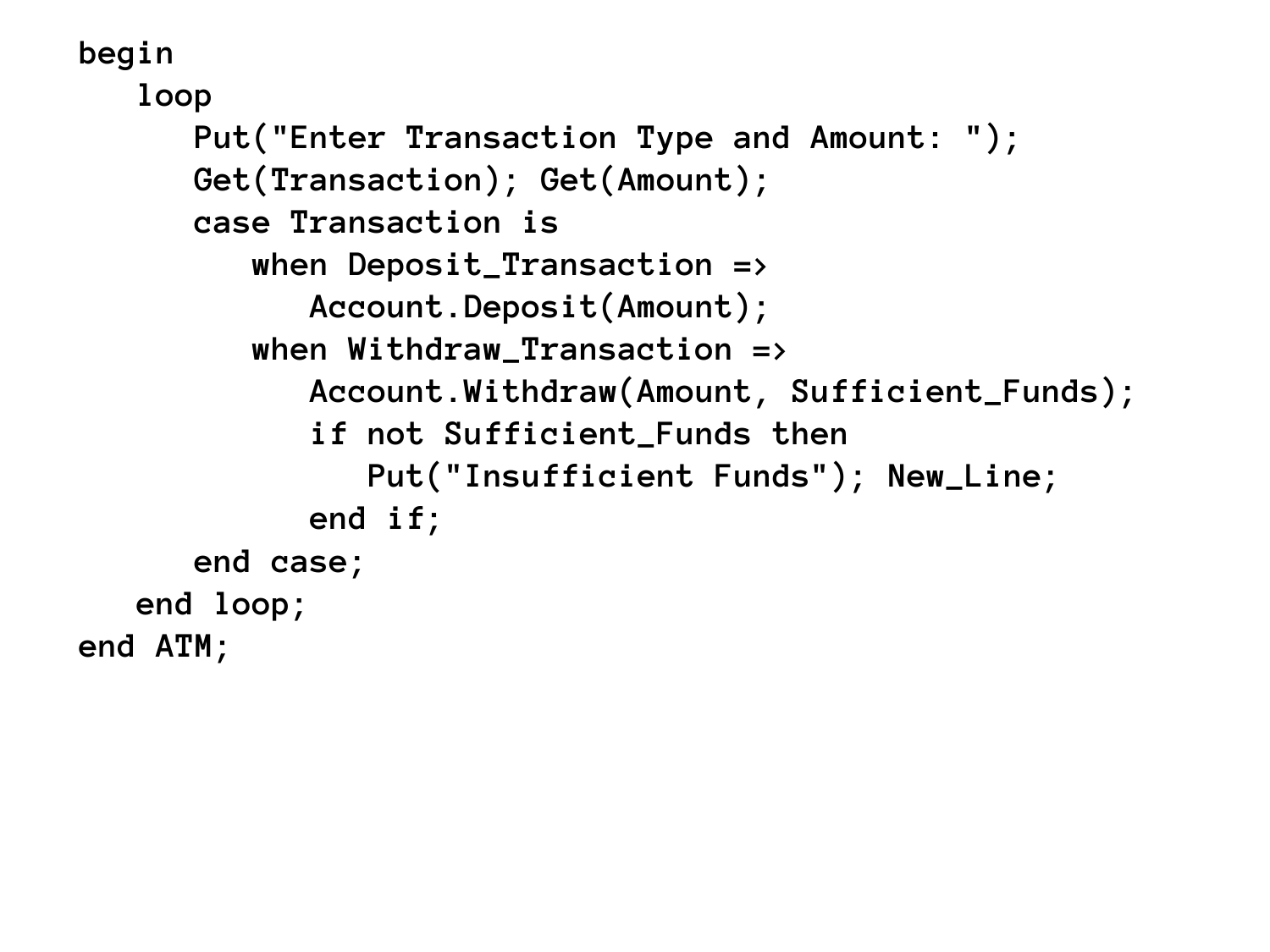

begin
   loop
      Put("Enter Transaction Type and Amount: ");
      Get(Transaction); Get(Amount);
      case Transaction is
         when Deposit_Transaction =>
            Account.Deposit(Amount);
         when Withdraw_Transaction =>
            Account.Withdraw(Amount, Sufficient_Funds);
            if not Sufficient_Funds then
               Put("Insufficient Funds"); New_Line;
            end if;
      end case;
   end loop;
end ATM;